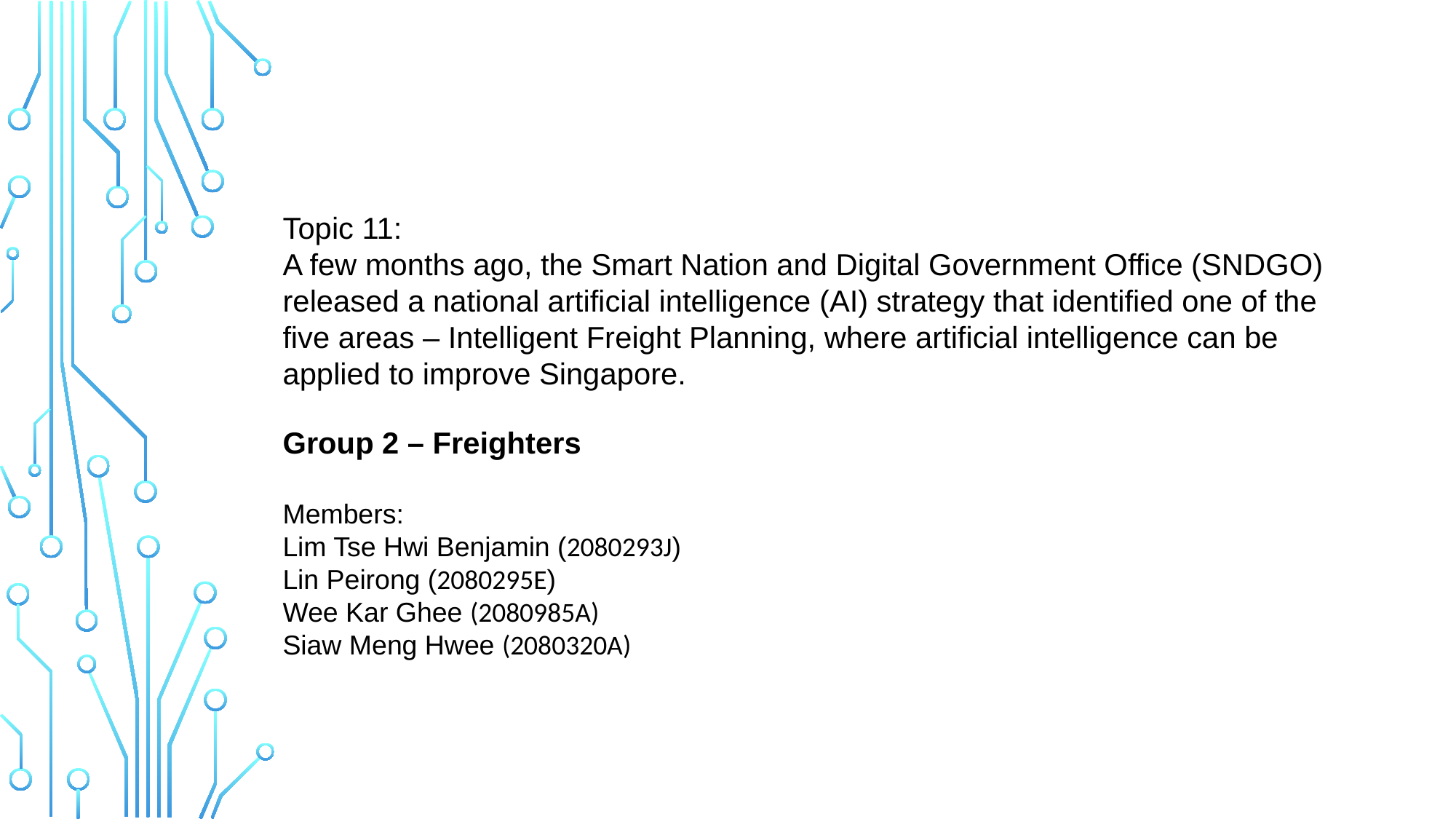

Topic 11:
A few months ago, the Smart Nation and Digital Government Office (SNDGO) released a national artificial intelligence (AI) strategy that identified one of the five areas – Intelligent Freight Planning, where artificial intelligence can be applied to improve Singapore.

Group 2 – Freighters

Members:
Lim Tse Hwi Benjamin (2080293J)
Lin Peirong (2080295E)
Wee Kar Ghee (2080985A)
Siaw Meng Hwee (2080320A)